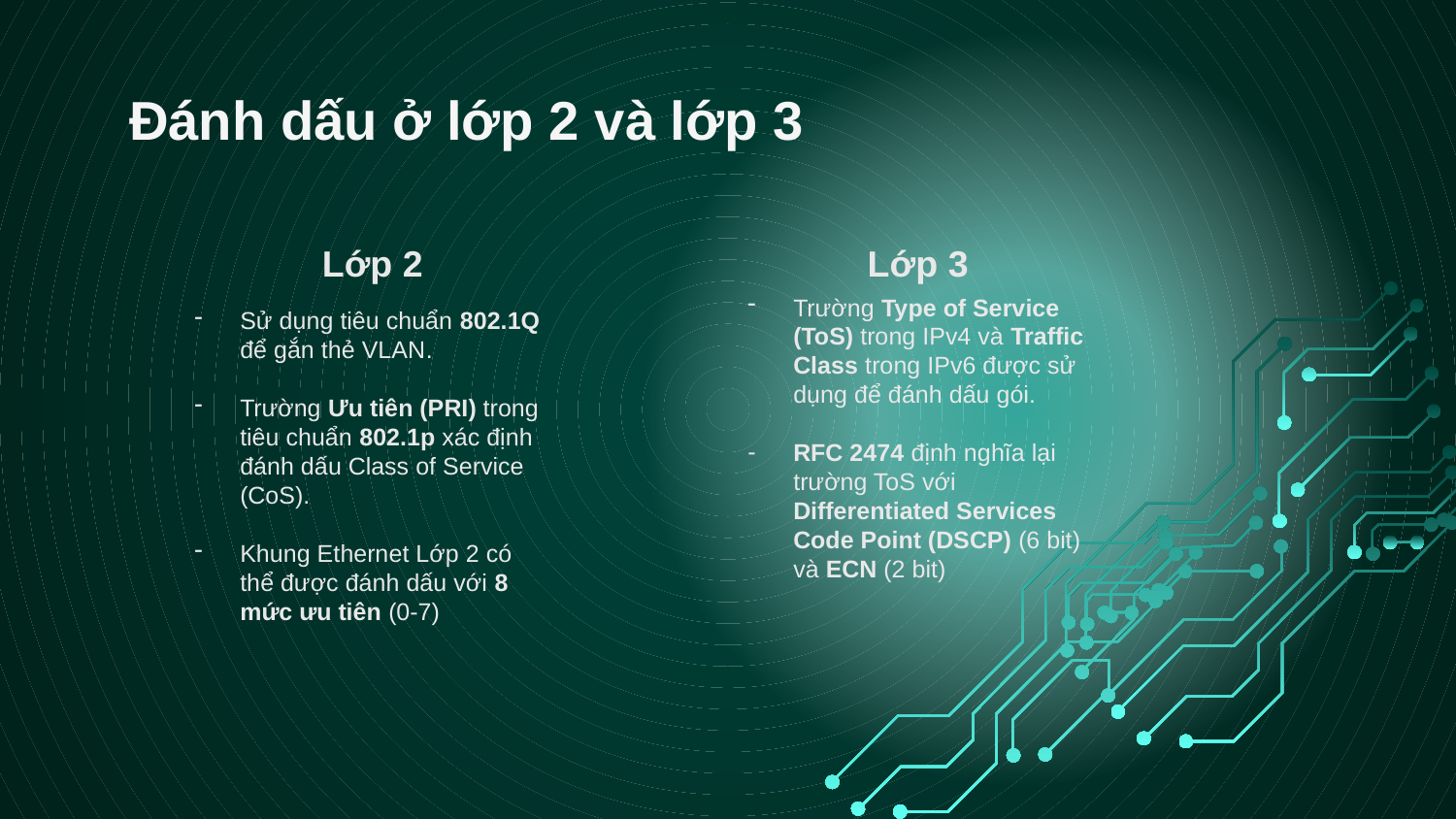

# Đánh dấu ở lớp 2 và lớp 3
Lớp 3
Lớp 2

Trường Type of Service (ToS) trong IPv4 và Traffic Class trong IPv6 được sử dụng để đánh dấu gói.

RFC 2474 định nghĩa lại trường ToS với Differentiated Services Code Point (DSCP) (6 bit) và ECN (2 bit)
Sử dụng tiêu chuẩn 802.1Q để gắn thẻ VLAN.

Trường Ưu tiên (PRI) trong tiêu chuẩn 802.1p xác định đánh dấu Class of Service (CoS).

Khung Ethernet Lớp 2 có thể được đánh dấu với 8 mức ưu tiên (0-7)